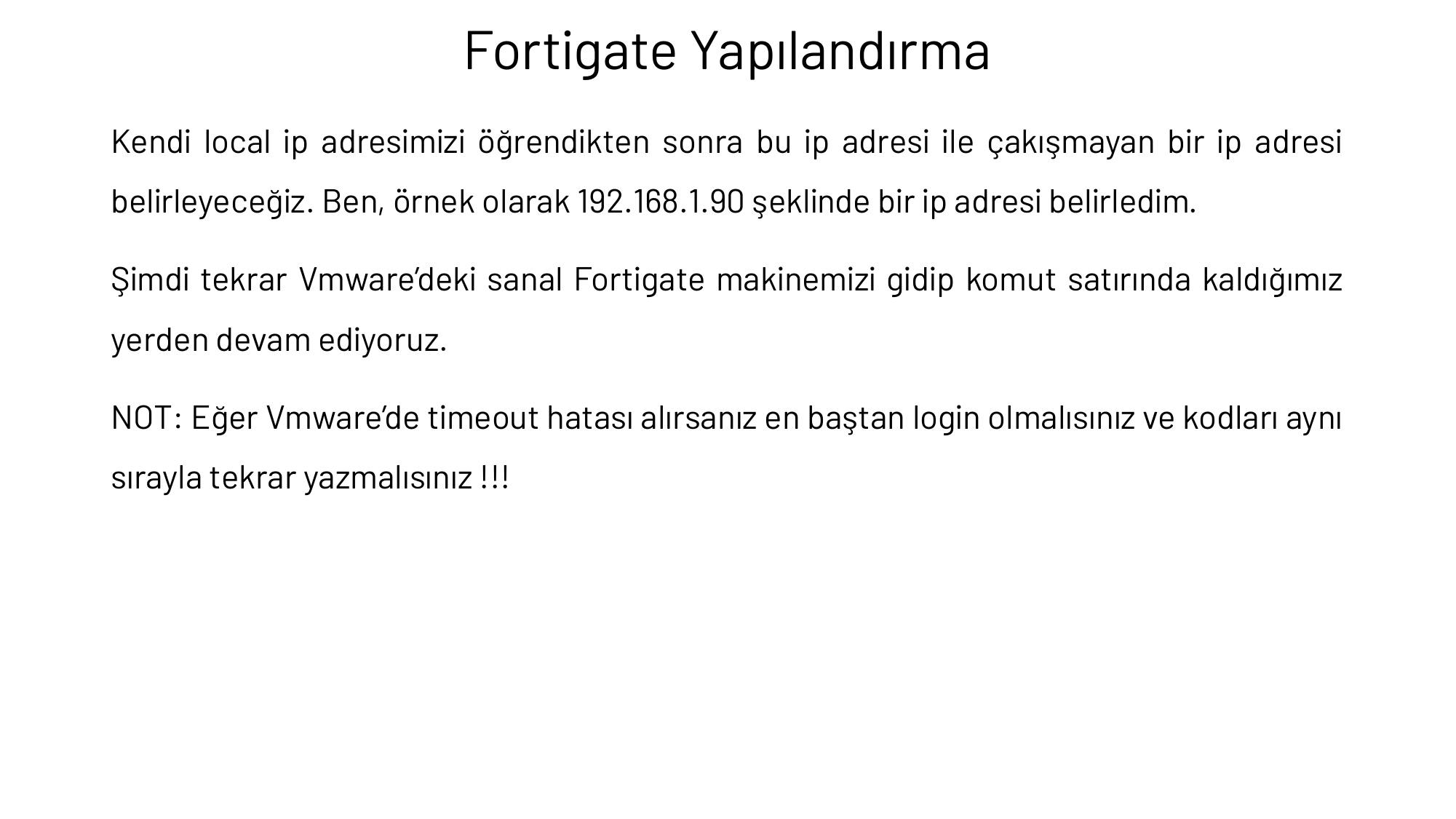

# Fortigate Yapılandırma
Kendi local ip adresimizi öğrendikten sonra bu ip adresi ile çakışmayan bir ip adresi belirleyeceğiz. Ben, örnek olarak 192.168.1.90 şeklinde bir ip adresi belirledim.
Şimdi tekrar Vmware’deki sanal Fortigate makinemizi gidip komut satırında kaldığımız yerden devam ediyoruz.
NOT: Eğer Vmware’de timeout hatası alırsanız en baştan login olmalısınız ve kodları aynı sırayla tekrar yazmalısınız !!!